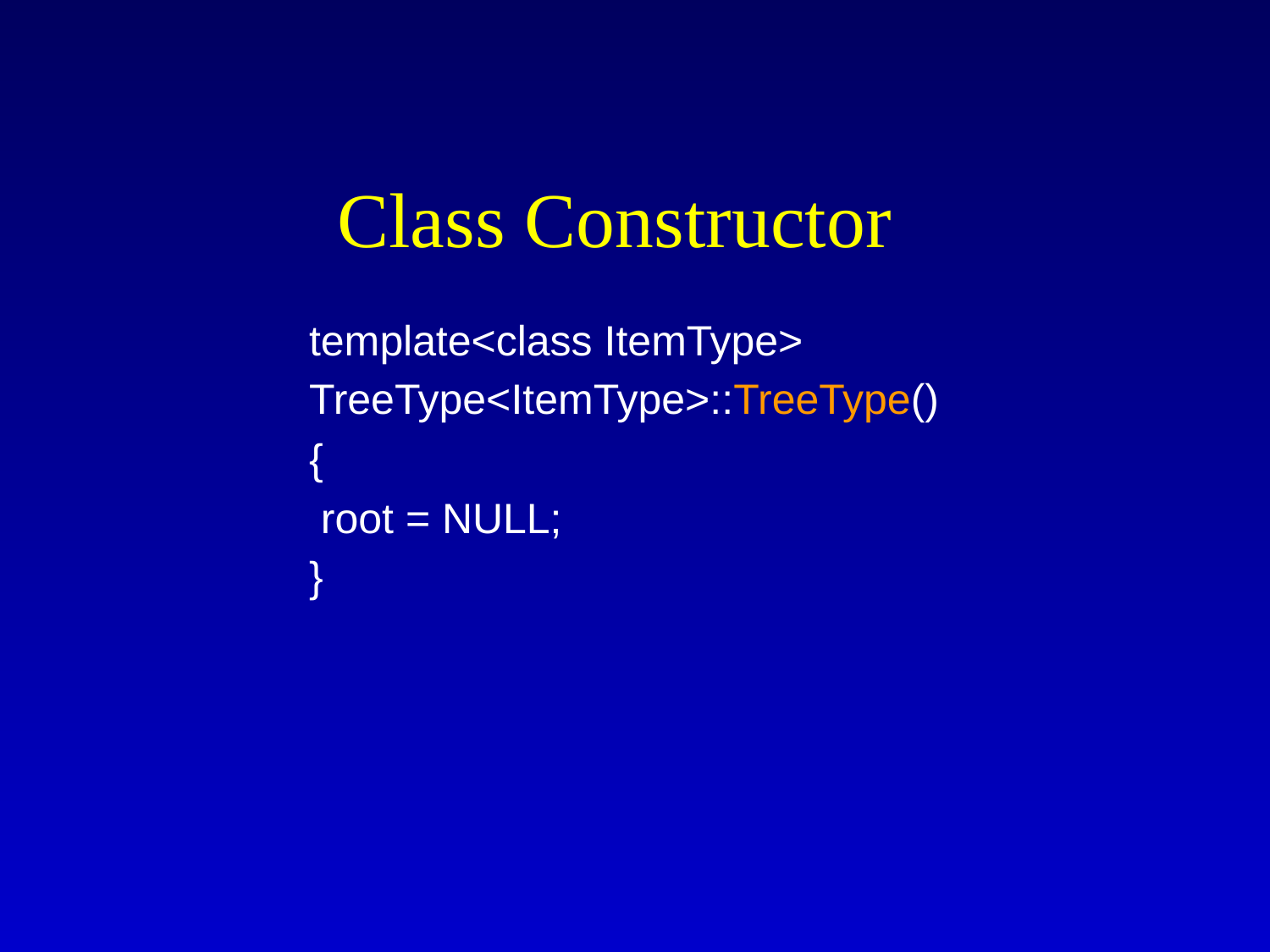

# Class Constructor
template<class ItemType>
TreeType<ItemType>::TreeType()
{
 root = NULL;
}